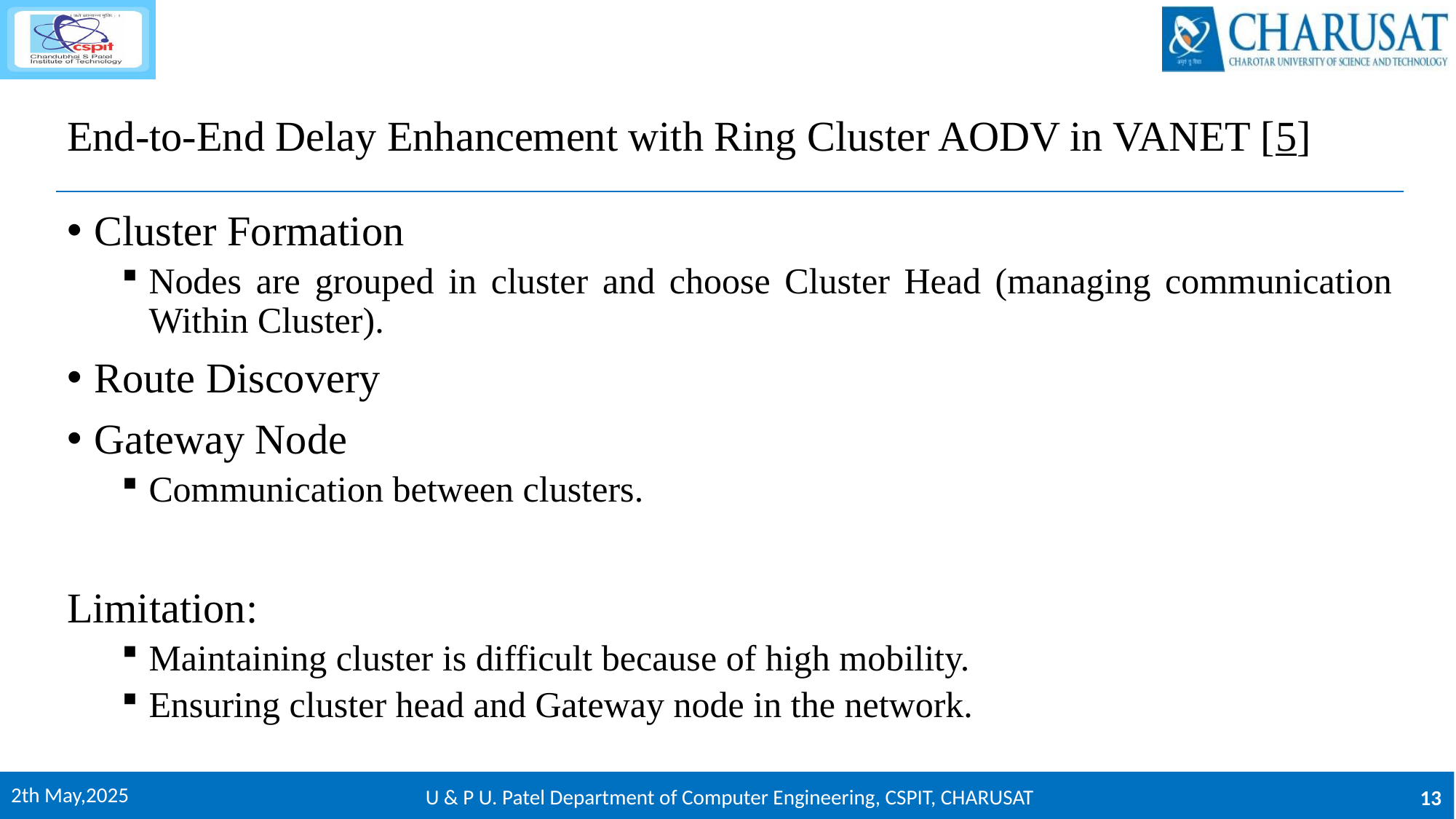

# End-to-End Delay Enhancement with Ring Cluster AODV in VANET [5]
Cluster Formation
Nodes are grouped in cluster and choose Cluster Head (managing communication Within Cluster).
Route Discovery
Gateway Node
Communication between clusters.

Limitation:
Maintaining cluster is difficult because of high mobility.
Ensuring cluster head and Gateway node in the network.
2th May,2025
U & P U. Patel Department of Computer Engineering, CSPIT, CHARUSAT
13